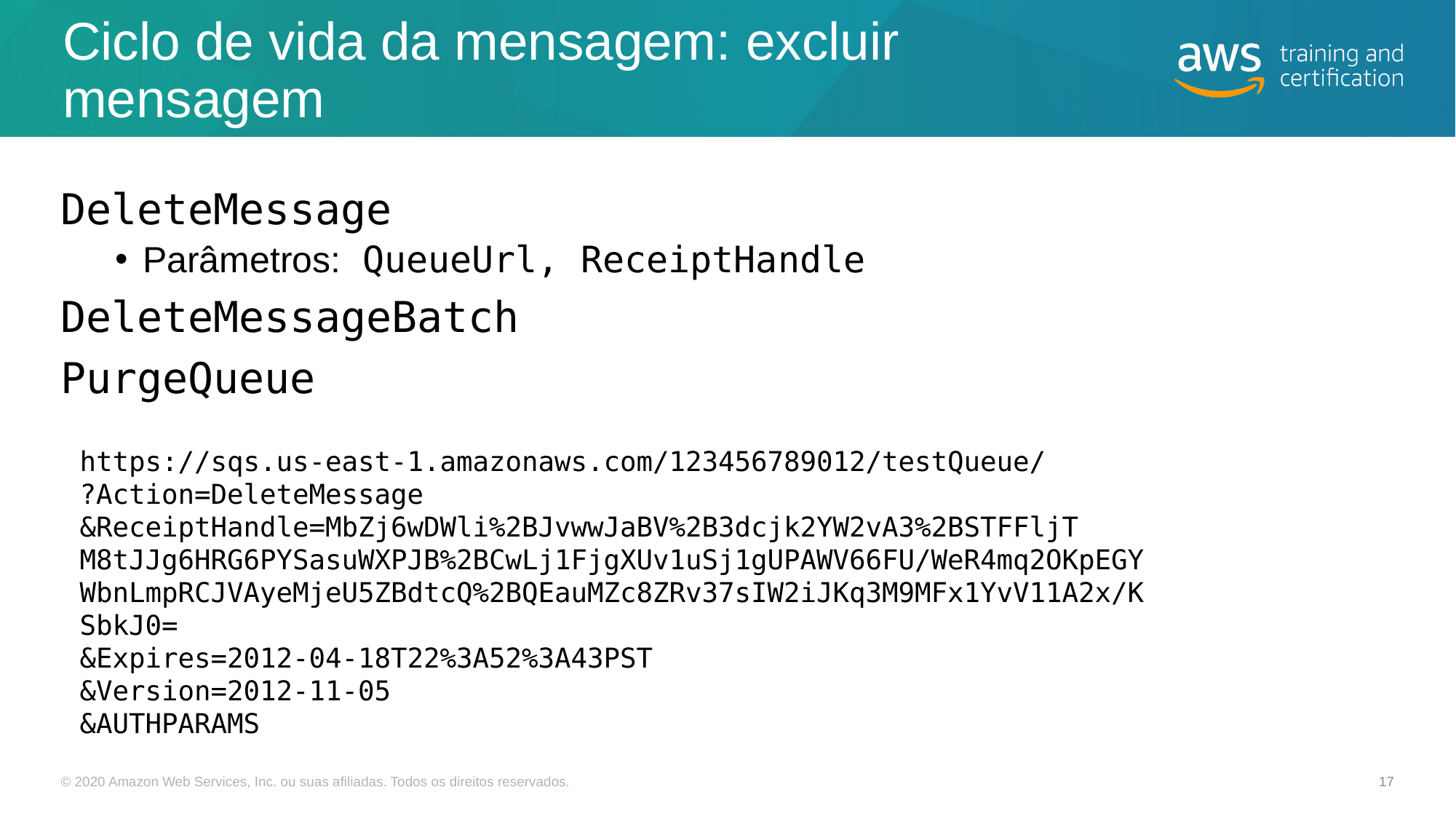

# Ciclo de vida da mensagem: excluir mensagem
DeleteMessage
Parâmetros: QueueUrl, ReceiptHandle
DeleteMessageBatch
PurgeQueue
https://sqs.us-east-1.amazonaws.com/123456789012/testQueue/
?Action=DeleteMessage
&ReceiptHandle=MbZj6wDWli%2BJvwwJaBV%2B3dcjk2YW2vA3%2BSTFFljT
M8tJJg6HRG6PYSasuWXPJB%2BCwLj1FjgXUv1uSj1gUPAWV66FU/WeR4mq2OKpEGY
WbnLmpRCJVAyeMjeU5ZBdtcQ%2BQEauMZc8ZRv37sIW2iJKq3M9MFx1YvV11A2x/K
SbkJ0=
&Expires=2012-04-18T22%3A52%3A43PST
&Version=2012-11-05
&AUTHPARAMS

© 2020 Amazon Web Services, Inc. ou suas afiliadas. Todos os direitos reservados.
17